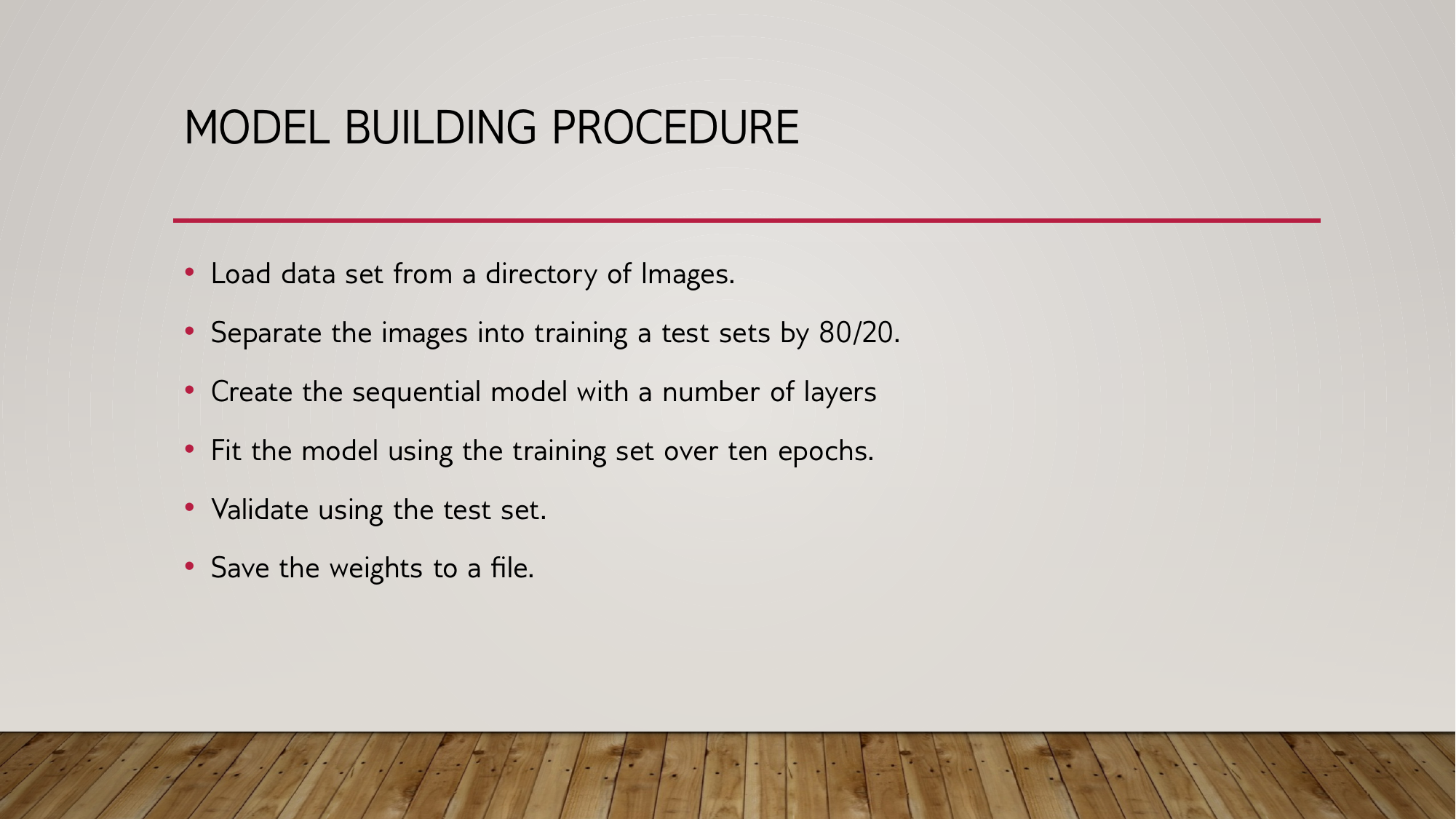

# Model Building procedure
Load data set from a directory of Images.
Separate the images into training a test sets by 80/20.
Create the sequential model with a number of layers
Fit the model using the training set over ten epochs.
Validate using the test set.
Save the weights to a file.